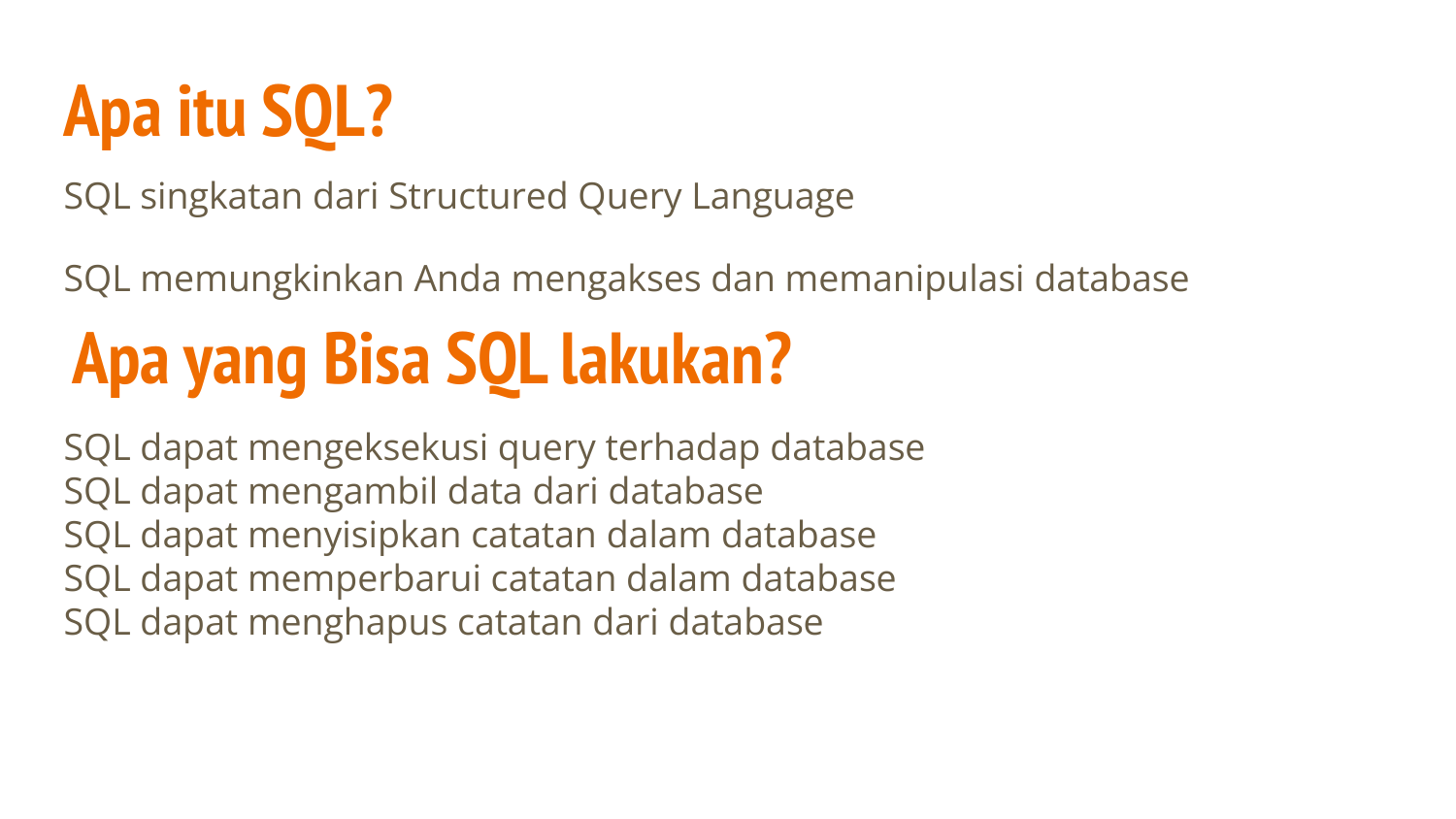

Apa itu SQL?
SQL singkatan dari Structured Query Language
SQL memungkinkan Anda mengakses dan memanipulasi database

Apa yang Bisa SQL lakukan?
SQL dapat mengeksekusi query terhadap database
SQL dapat mengambil data dari database
SQL dapat menyisipkan catatan dalam database
SQL dapat memperbarui catatan dalam database
SQL dapat menghapus catatan dari database